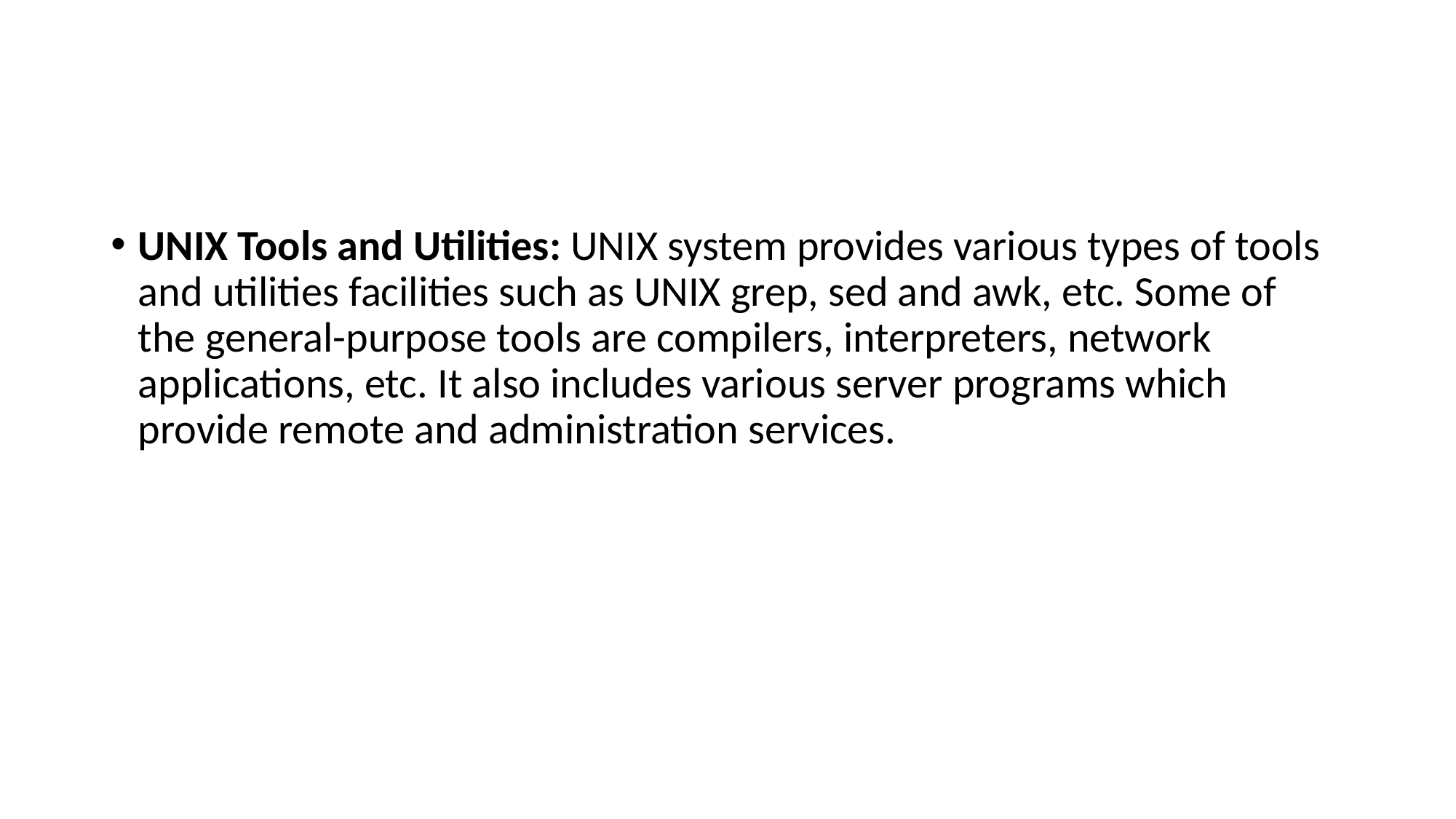

#
UNIX Tools and Utilities: UNIX system provides various types of tools and utilities facilities such as UNIX grep, sed and awk, etc. Some of the general-purpose tools are compilers, interpreters, network applications, etc. It also includes various server programs which provide remote and administration services.